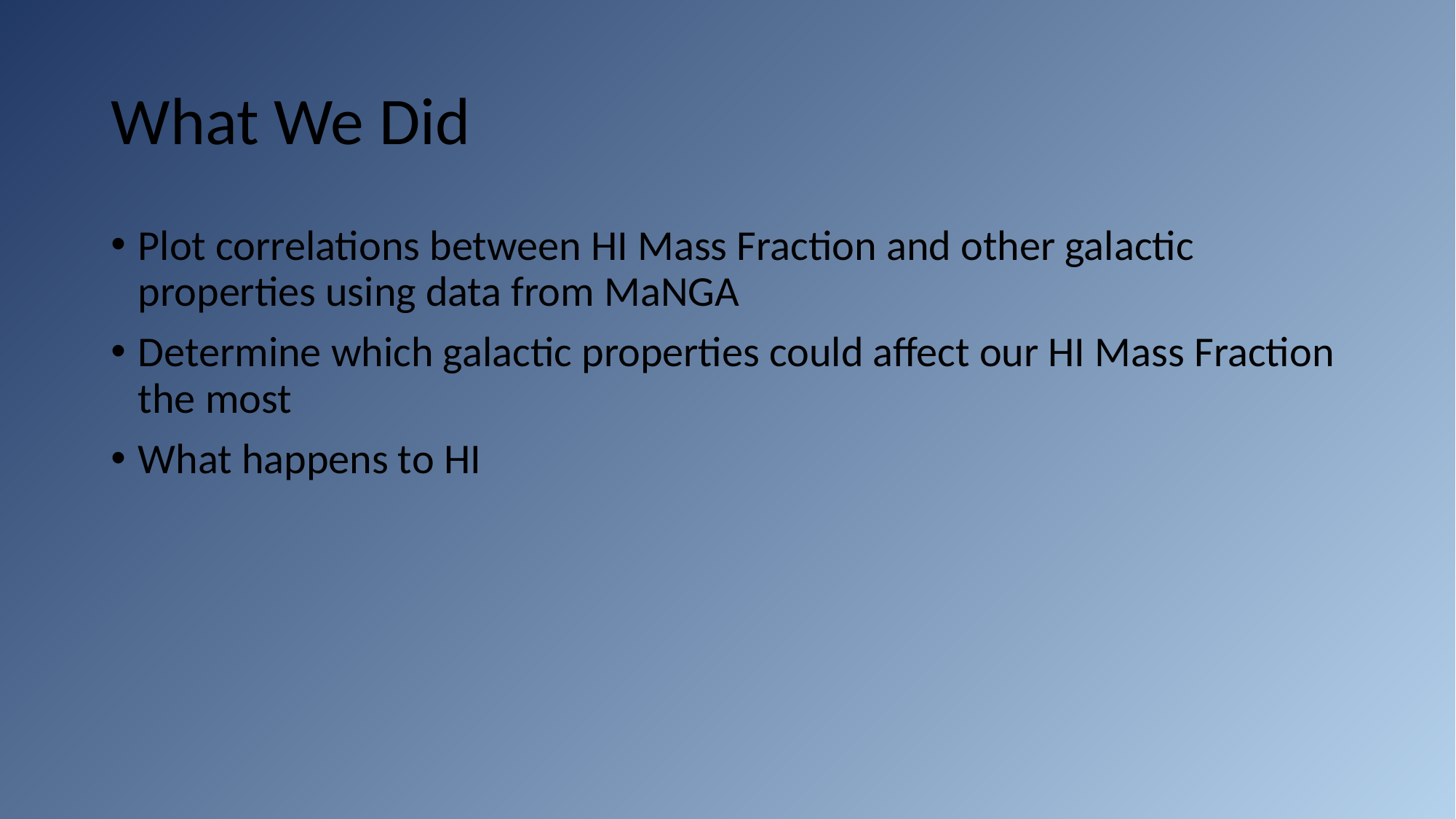

# What We Did
Plot correlations between HI Mass Fraction and other galactic properties using data from MaNGA
Determine which galactic properties could affect our HI Mass Fraction the most
What happens to HI